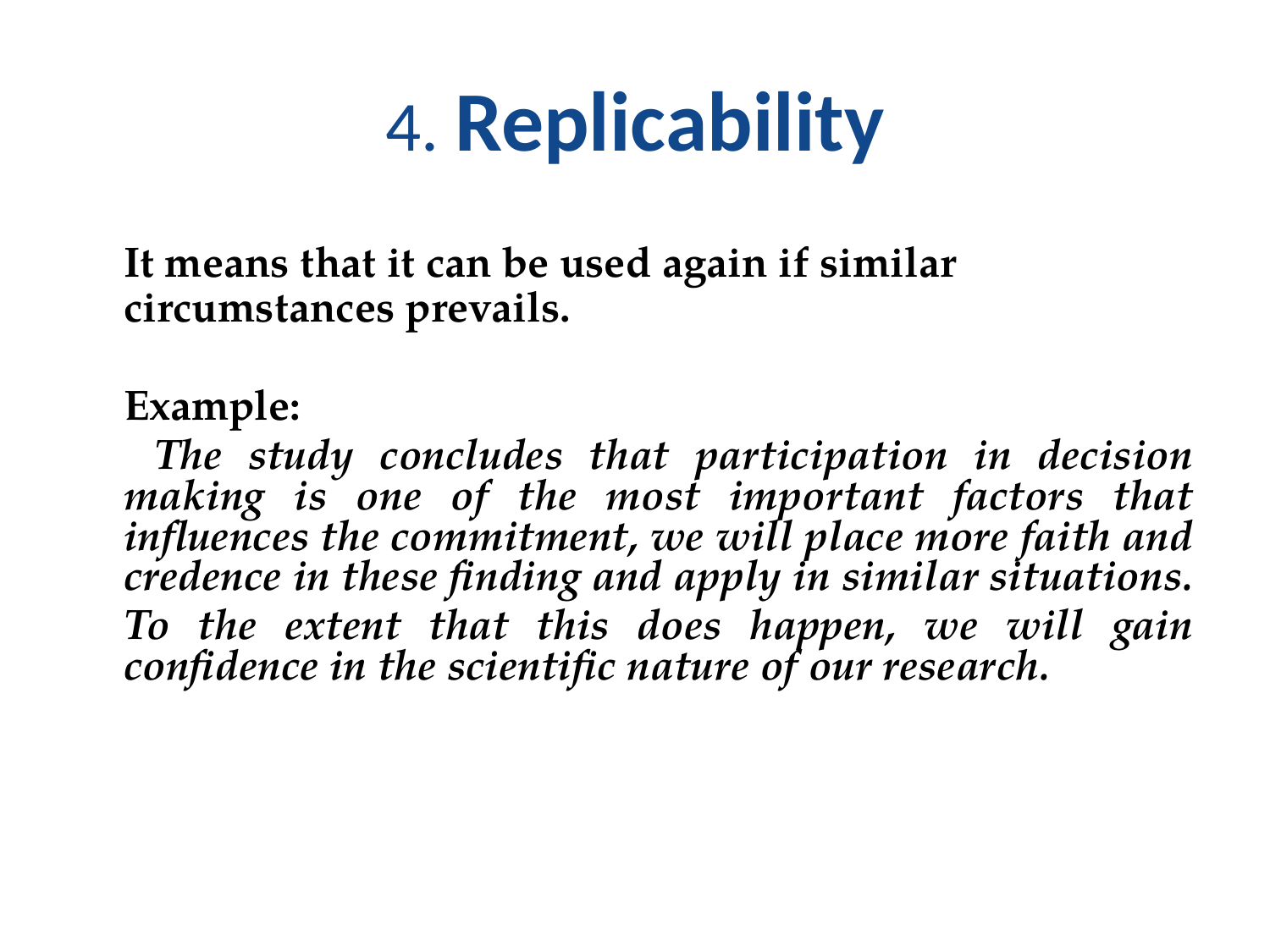

# 4. Replicability
	It means that it can be used again if similar circumstances prevails.

	Example:
   The study concludes that participation in decision making is one of the most important factors that influences the commitment, we will place more faith and credence in these finding and apply in similar situations.
	To the extent that this does happen, we will gain confidence in the scientific nature of our research.